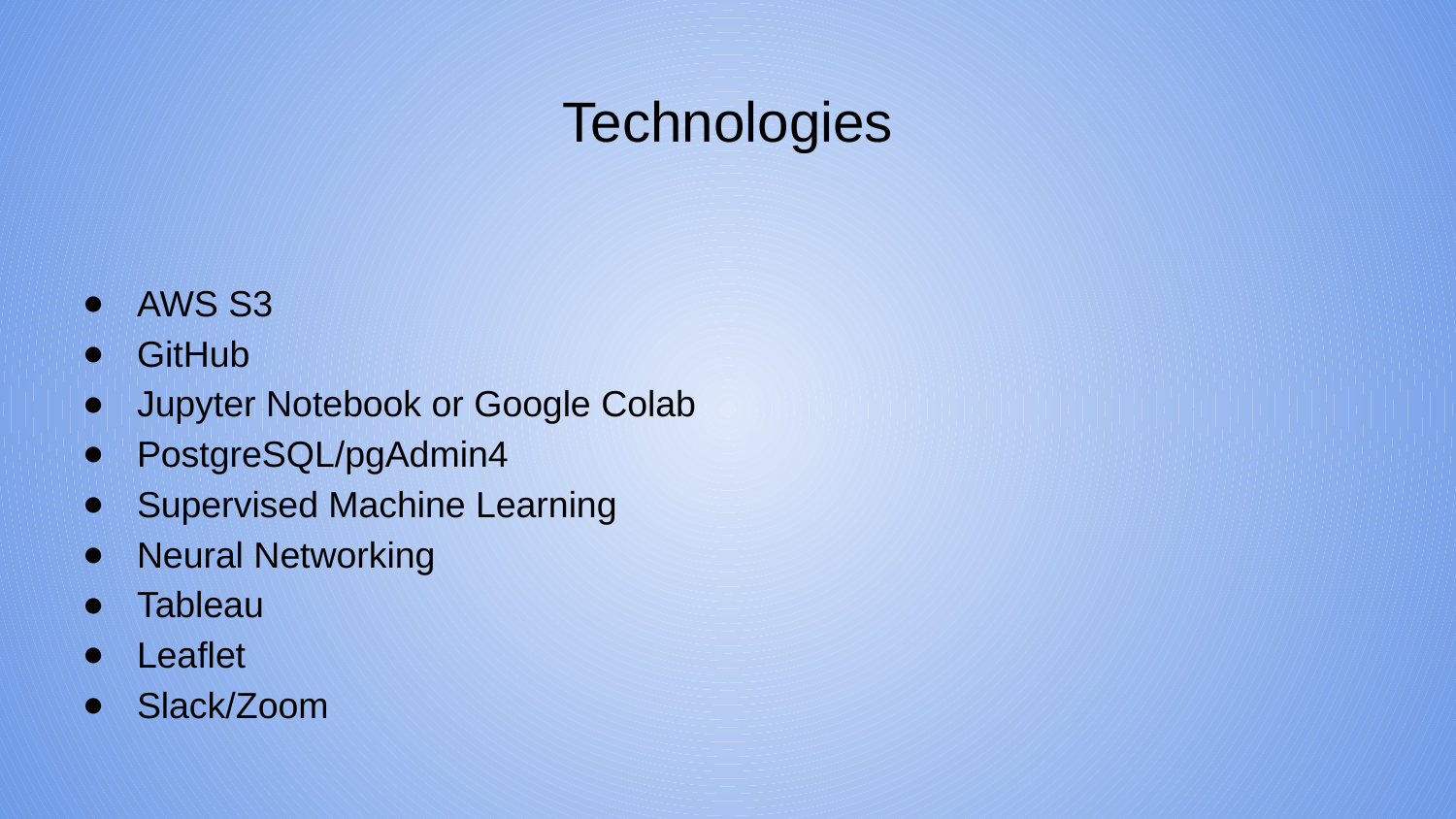

# Technologies

AWS S3
GitHub
Jupyter Notebook or Google Colab
PostgreSQL/pgAdmin4
Supervised Machine Learning
Neural Networking
Tableau
Leaflet
Slack/Zoom